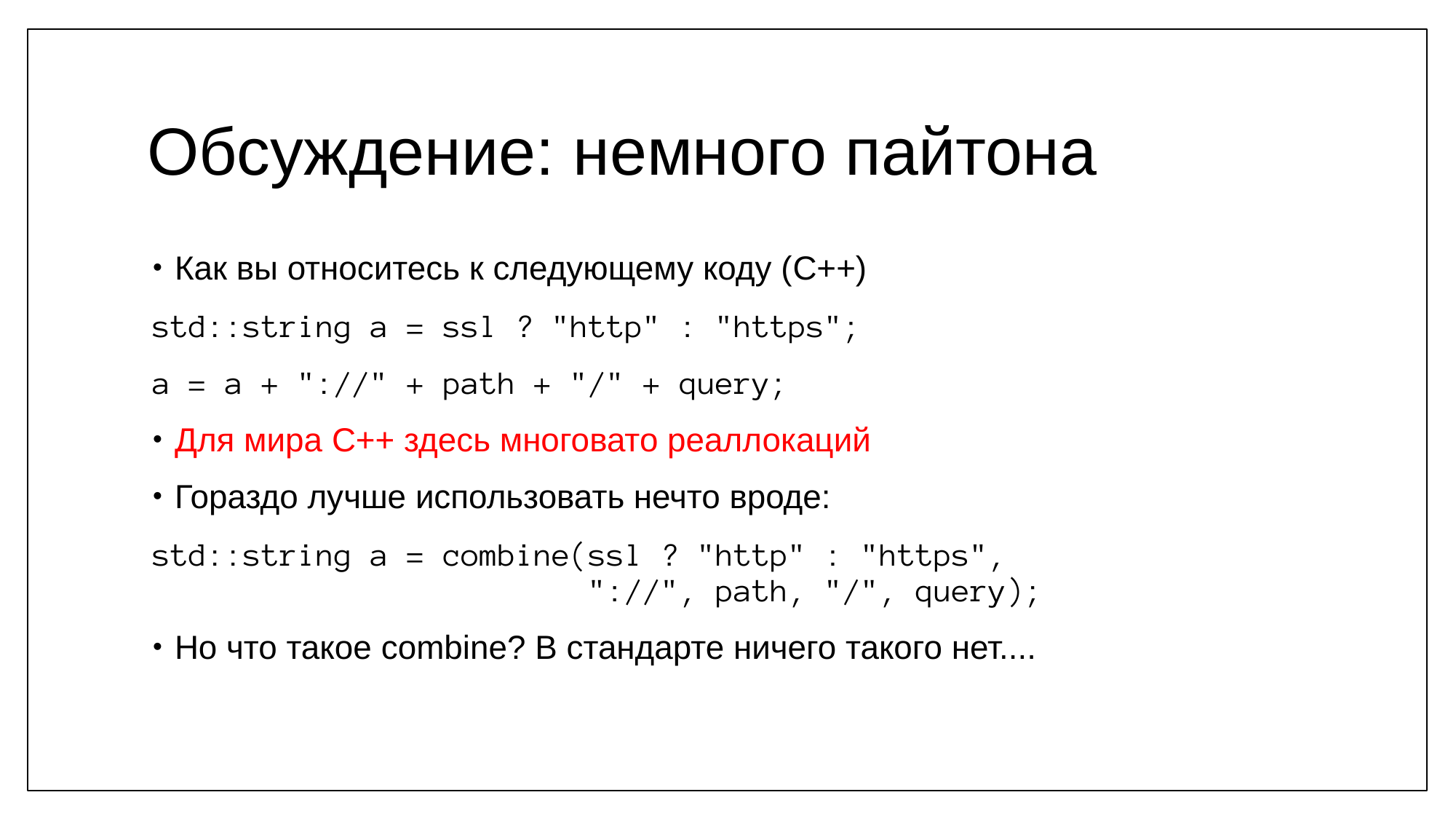

# Обсуждение: немного пайтона
Как вы относитесь к следующему коду (C++)
std::string a = ssl ? "http" : "https";
a = a + "://" + path + "/" + query;
Для мира C++ здесь многовато реаллокаций
Гораздо лучше использовать нечто вроде:
std::string a = combine(ssl ? "http" : "https",
                        "://", path, "/", query);
Но что такое combine? В стандарте ничего такого нет....